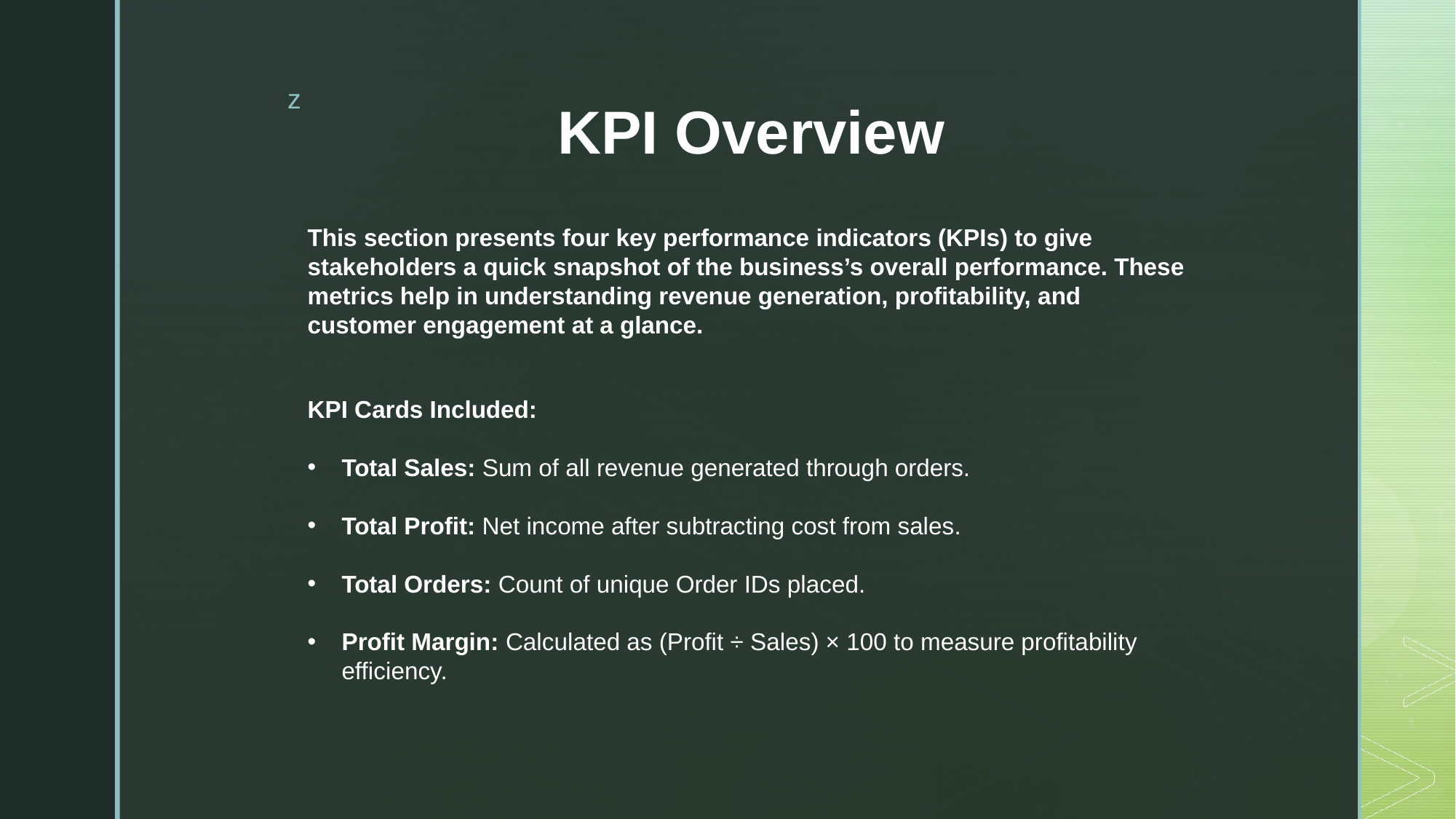

# KPI Overview
This section presents four key performance indicators (KPIs) to give stakeholders a quick snapshot of the business’s overall performance. These metrics help in understanding revenue generation, profitability, and customer engagement at a glance.
KPI Cards Included:

Total Sales: Sum of all revenue generated through orders.

Total Profit: Net income after subtracting cost from sales.

Total Orders: Count of unique Order IDs placed.

Profit Margin: Calculated as (Profit ÷ Sales) × 100 to measure profitability efficiency.